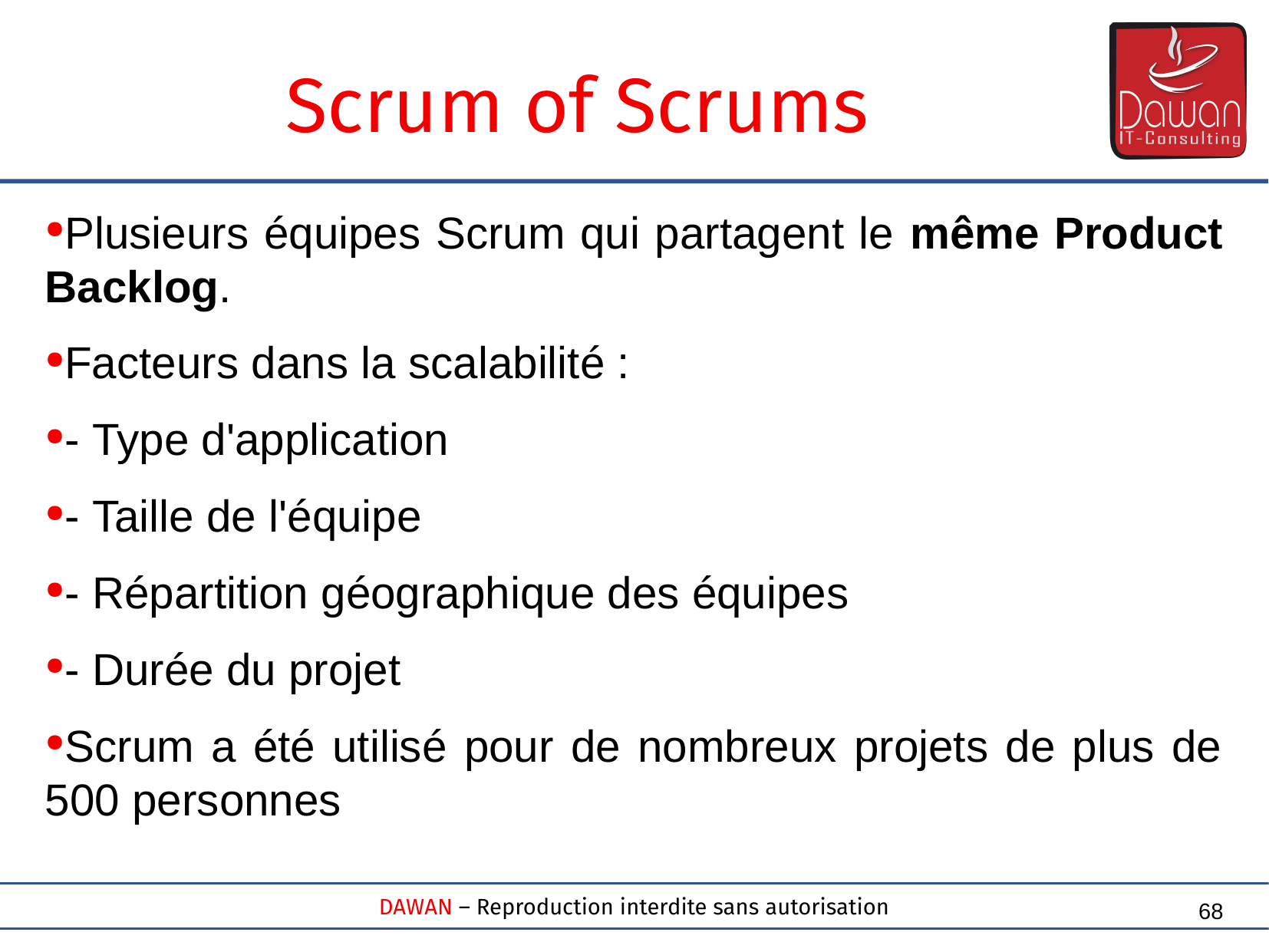

Scrum of Scrums
Plusieurs équipes Scrum qui partagent le même Product Backlog.
Facteurs dans la scalabilité :
- Type d'application
- Taille de l'équipe
- Répartition géographique des équipes
- Durée du projet
Scrum a été utilisé pour de nombreux projets de plus de 500 personnes
68